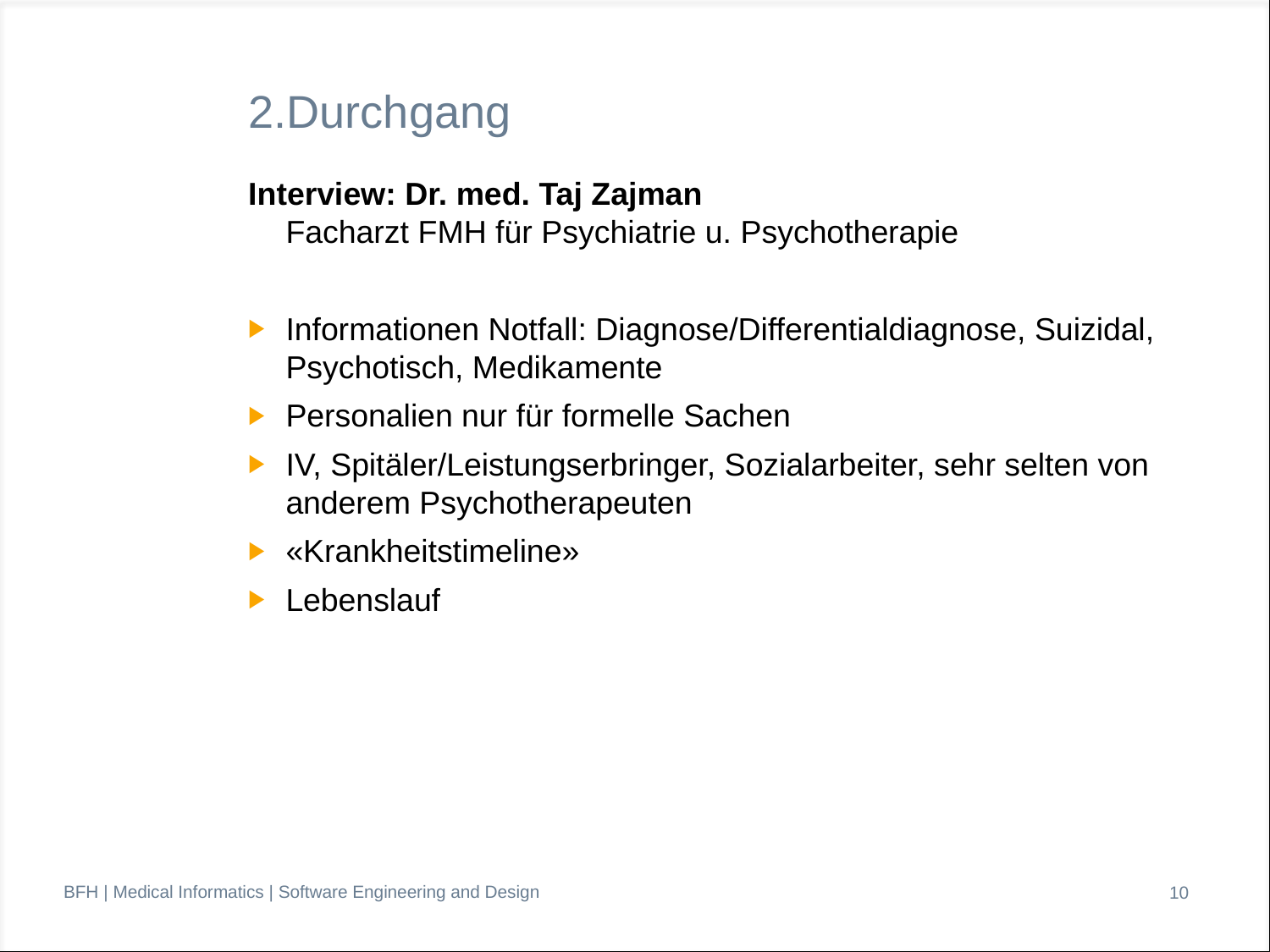

# 2.Durchgang
Interview: Dr. med. Taj Zajman
Facharzt FMH für Psychiatrie u. Psychotherapie

Informationen Notfall: Diagnose/Differentialdiagnose, Suizidal, Psychotisch, Medikamente
Personalien nur für formelle Sachen
IV, Spitäler/Leistungserbringer, Sozialarbeiter, sehr selten von anderem Psychotherapeuten
«Krankheitstimeline»
Lebenslauf

10